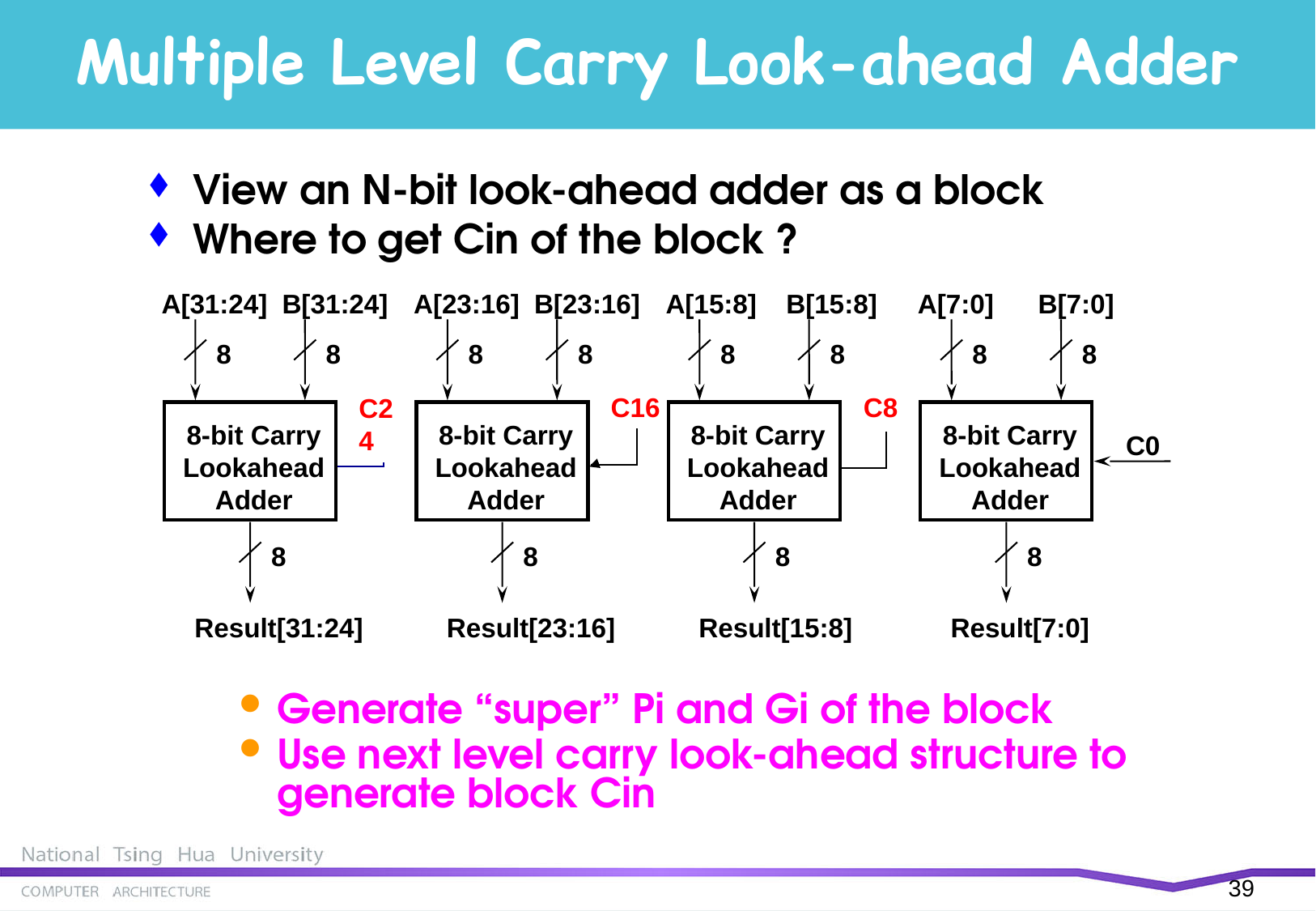

# Multiple Level Carry Look-ahead Adder
View an N-bit look-ahead adder as a block
Where to get Cin of the block ?
A[31:24]
B[31:24]
A[23:16]
B[23:16]
A[15:8]
B[15:8]
A[7:0]
B[7:0]

8
8

8-bit Carry
Lookahead
Adder
C0

8

Result[7:0]

8
8
8
8
8
8

C16
C8
C24

8-bit Carry
Lookahead
Adder
8-bit Carry
Lookahead
Adder
8-bit Carry
Lookahead
Adder

8
8
8

Result[31:24]
Result[23:16]
Result[15:8]
Generate “super” Pi and Gi of the block
Use next level carry look-ahead structure to generate block Cin
39